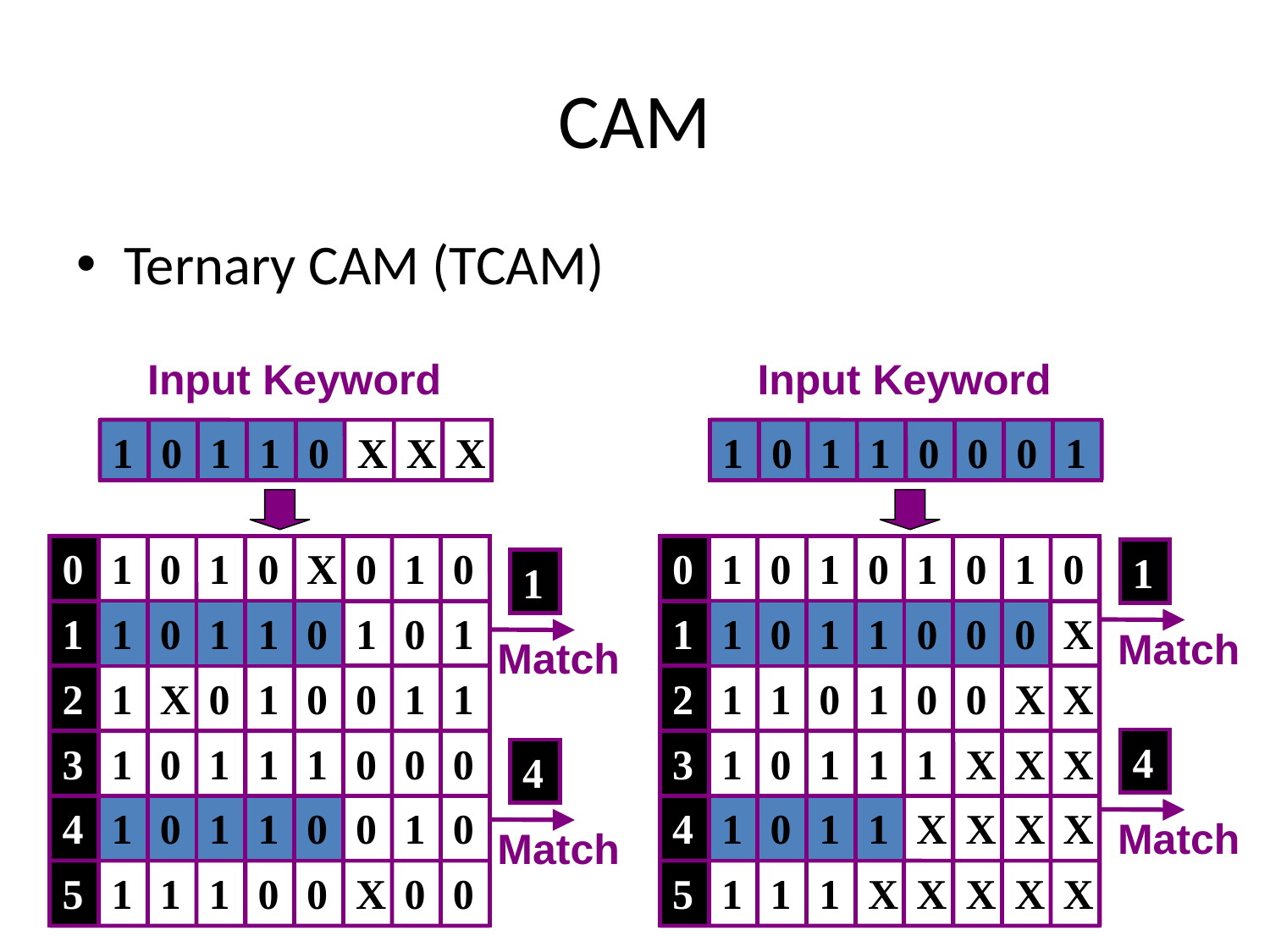

# CAM
Ternary CAM (TCAM)
Input Keyword
1

0

1

1

0

X

X

X

Input Keyword
1

0

1

1

0

0

0

1

0

1

0

1

0

X

0

1

0

1

1
0
1
1
0
1
0
1
2

1
X
0
1
0
0
1
1
3

1
0
1
1
1
0
0
0
4

1
0
1
1
0
0
1
0
5

1
1
1
0
0
X
0
0

0

1

0

1

0

1

0

1

0

1

1
0
1
1
0
0
0
X
2

1
1
0
1
0
0
X
X
3

1
0
1
1
1
X
X
X
4

1
0
1
1
X
X
X
X
5

1
1
1
X
X
X
X
X

1
Match

4
Match

1
Match

4
Match

1
0
1
1
0
1
0
1
1
0
0
0
1
0
1
1
0
1
0
1
1